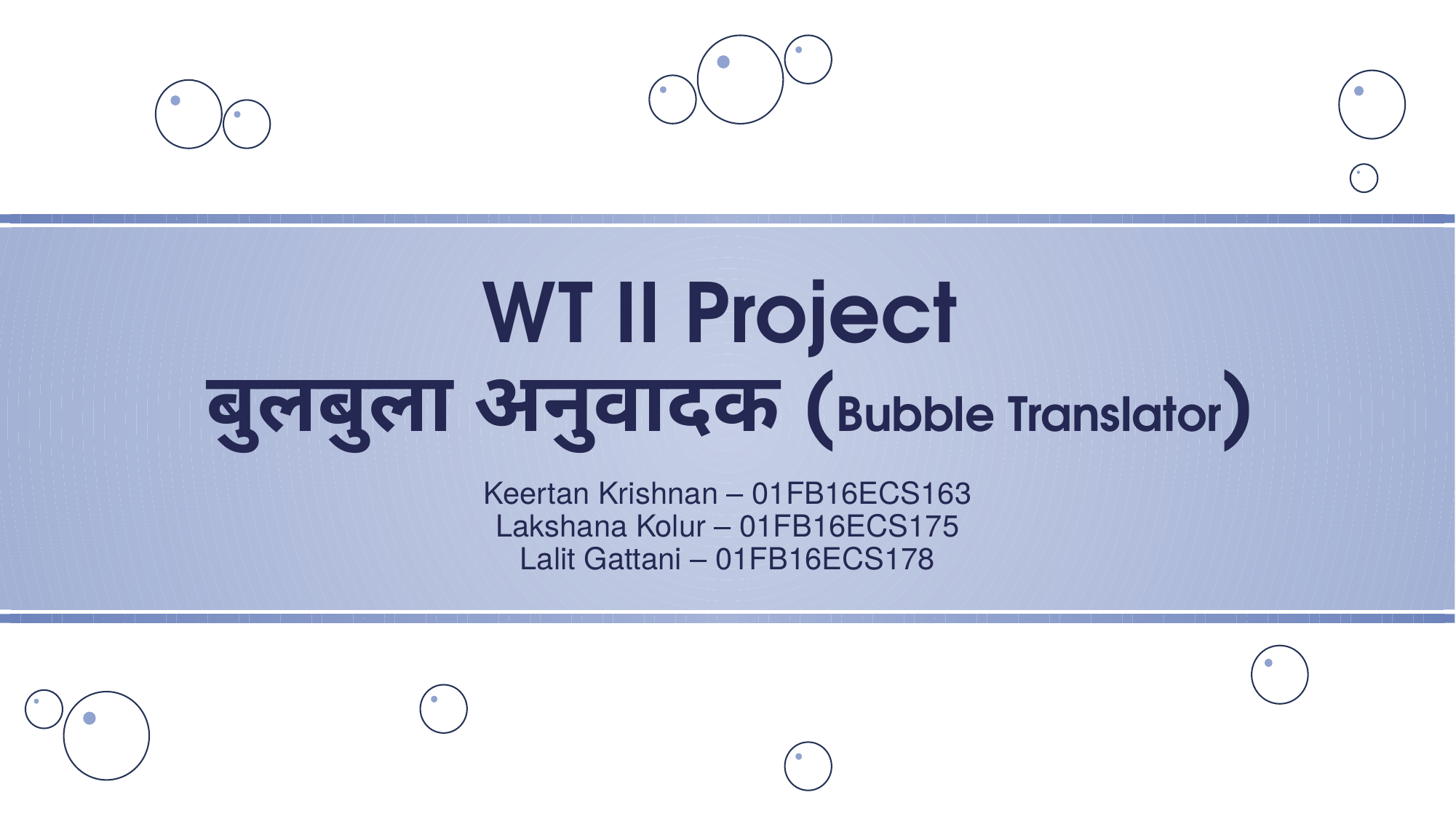

# WT II Project बुलबुला अनुवादक (Bubble Translator)
Keertan Krishnan – 01FB16ECS163
Lakshana Kolur – 01FB16ECS175
Lalit Gattani – 01FB16ECS178